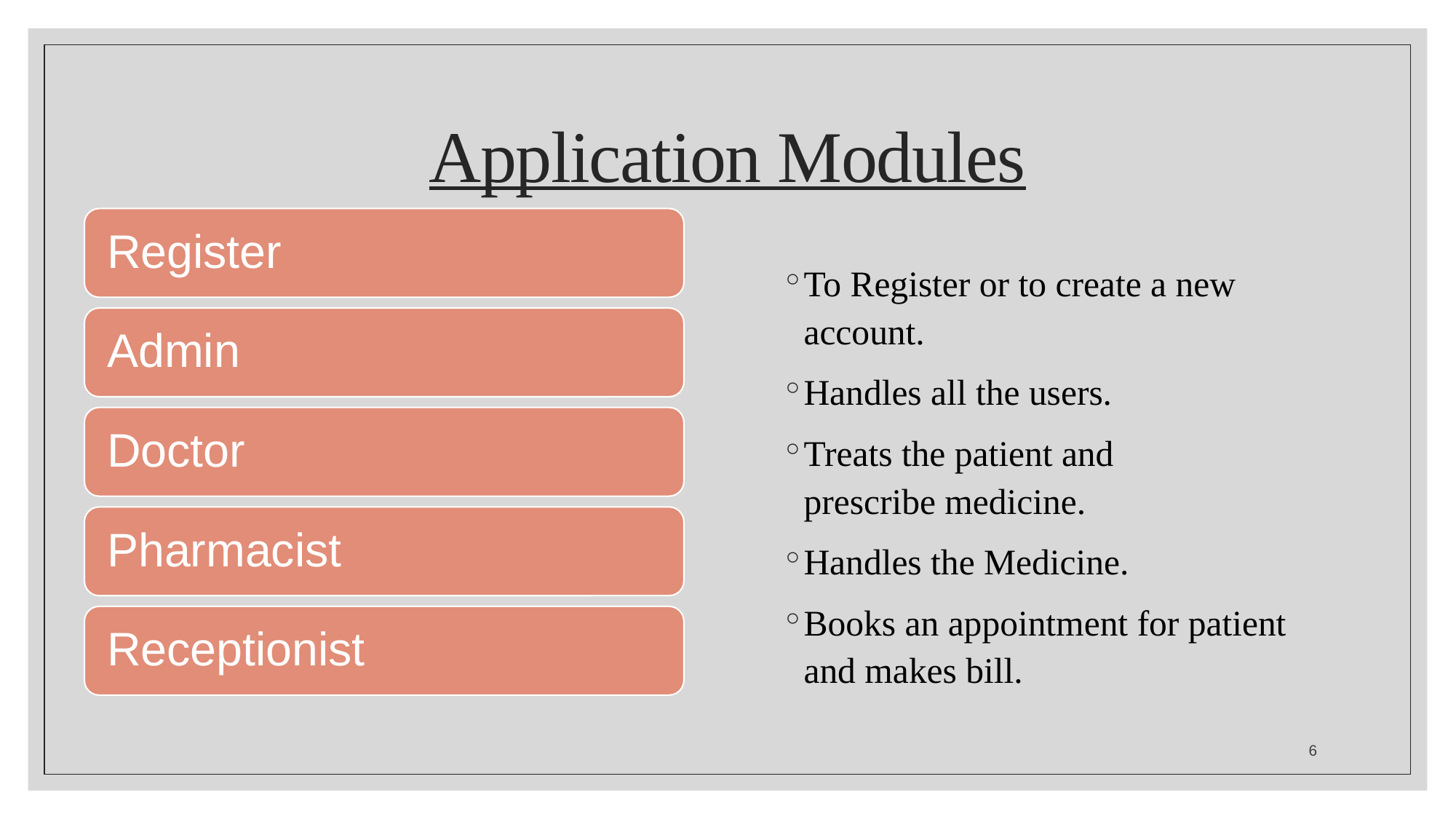

# Application Modules
Register
Admin
Doctor
Pharmacist
Receptionist
To Register or to create a new account.
Handles all the users.
Treats the patient and prescribe medicine.
Handles the Medicine.
Books an appointment for patient and makes bill.
6